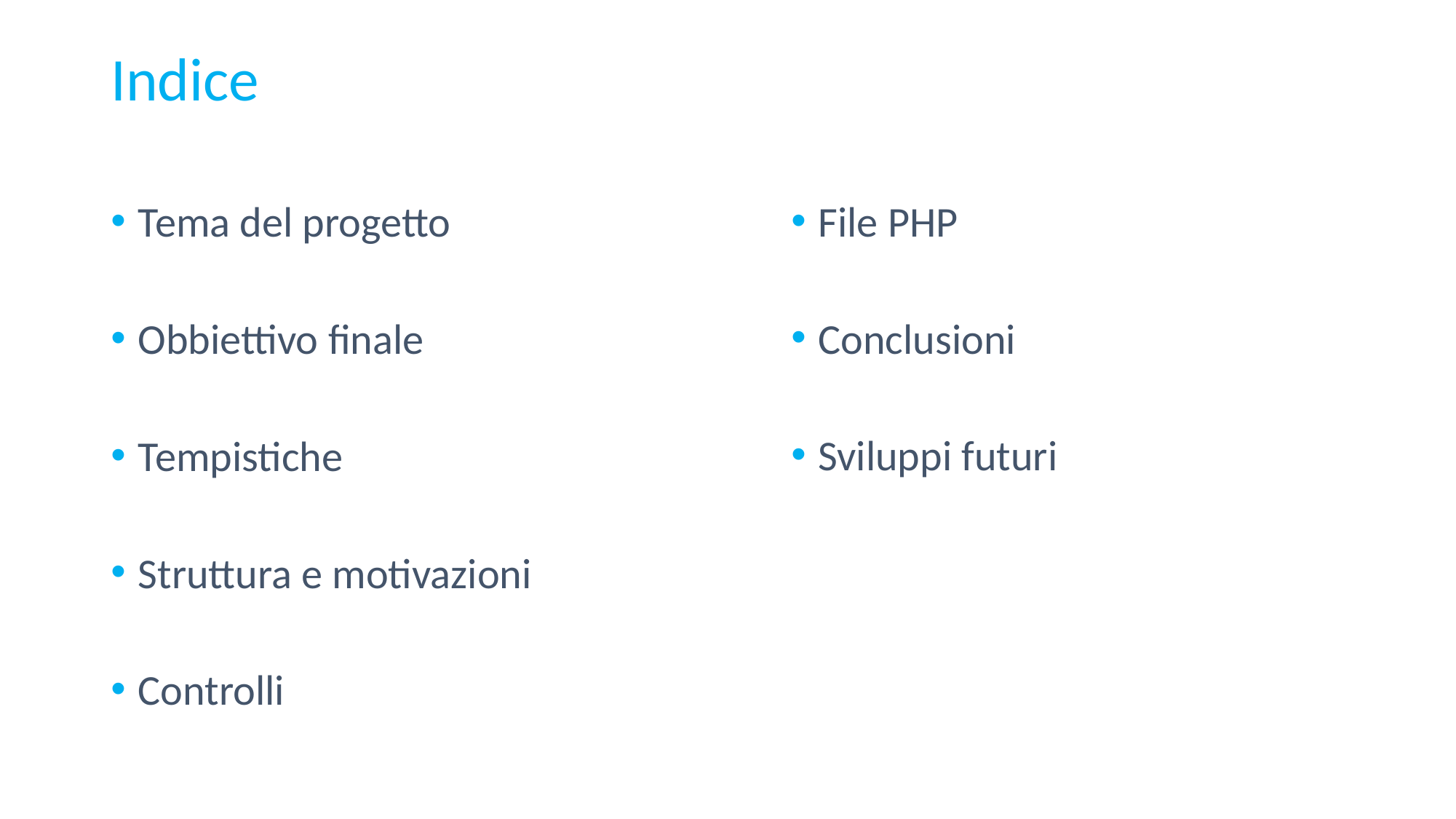

# Indice
Tema del progetto
Obbiettivo finale
Tempistiche
Struttura e motivazioni
Controlli
File PHP
Conclusioni
Sviluppi futuri